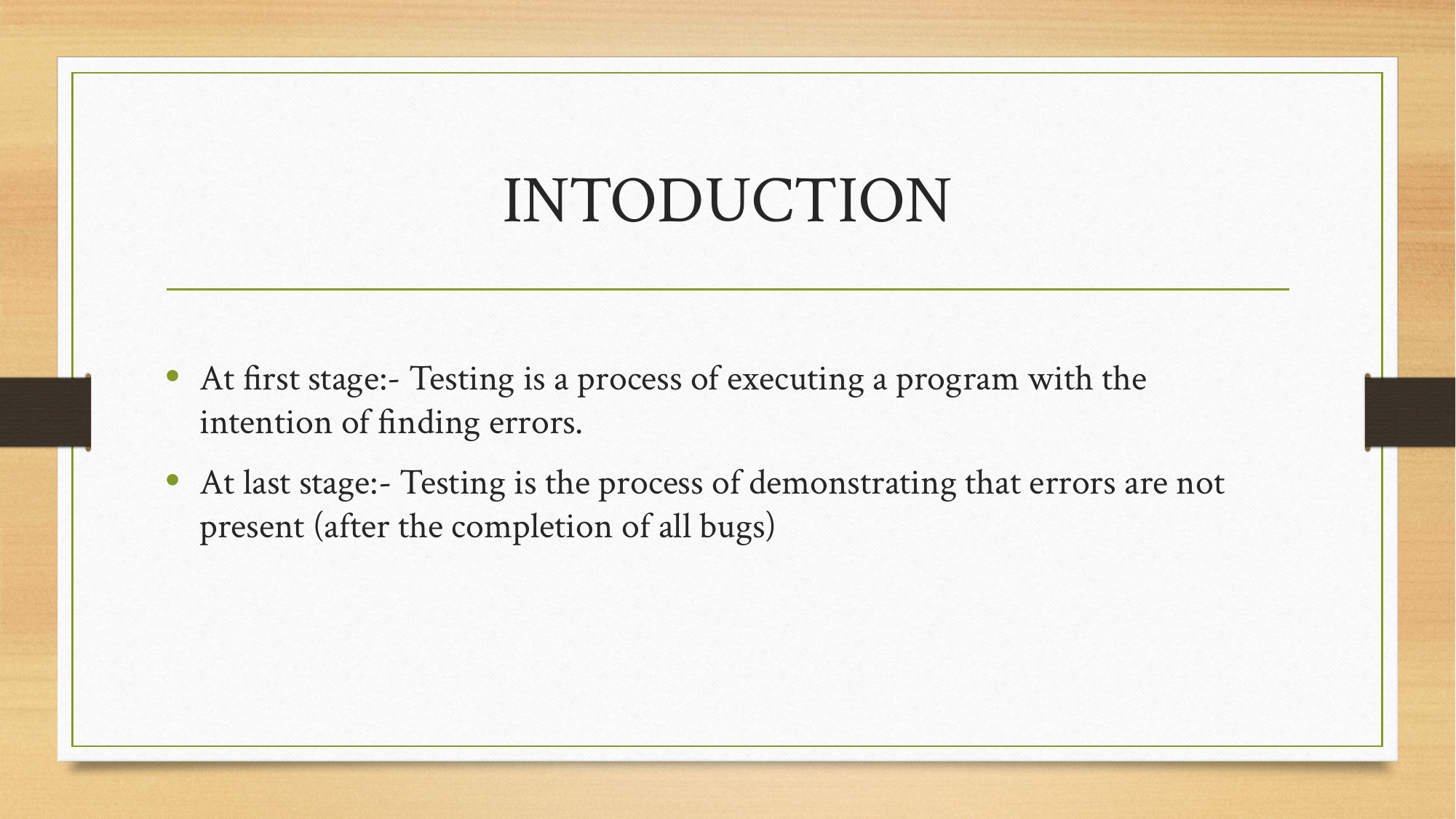

# INTODUCTION
At first stage:- Testing is a process of executing a program with the intention of finding errors.
At last stage:- Testing is the process of demonstrating that errors are not present (after the completion of all bugs)